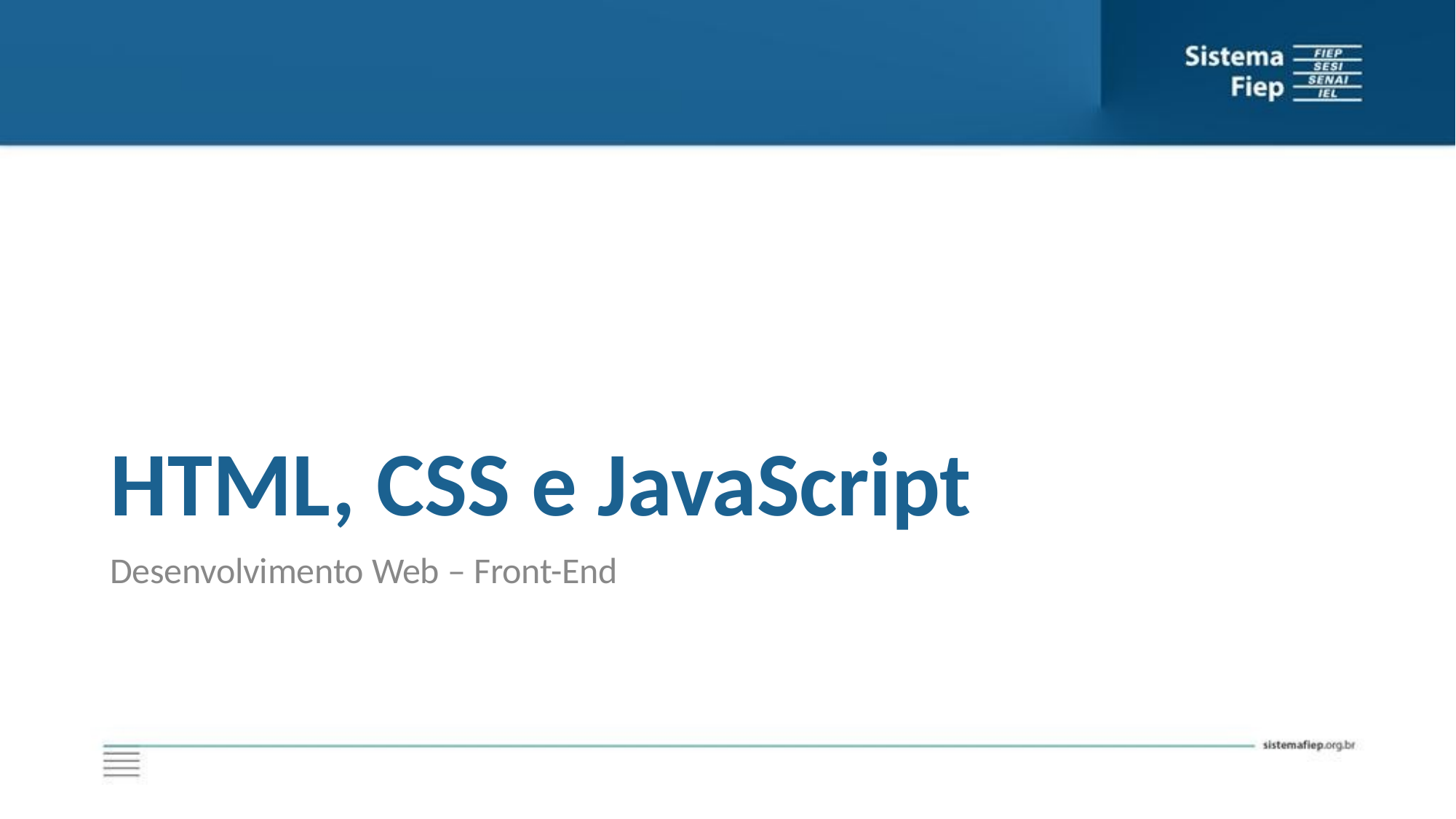

HTML, CSS e JavaScript
Desenvolvimento Web – Front-End